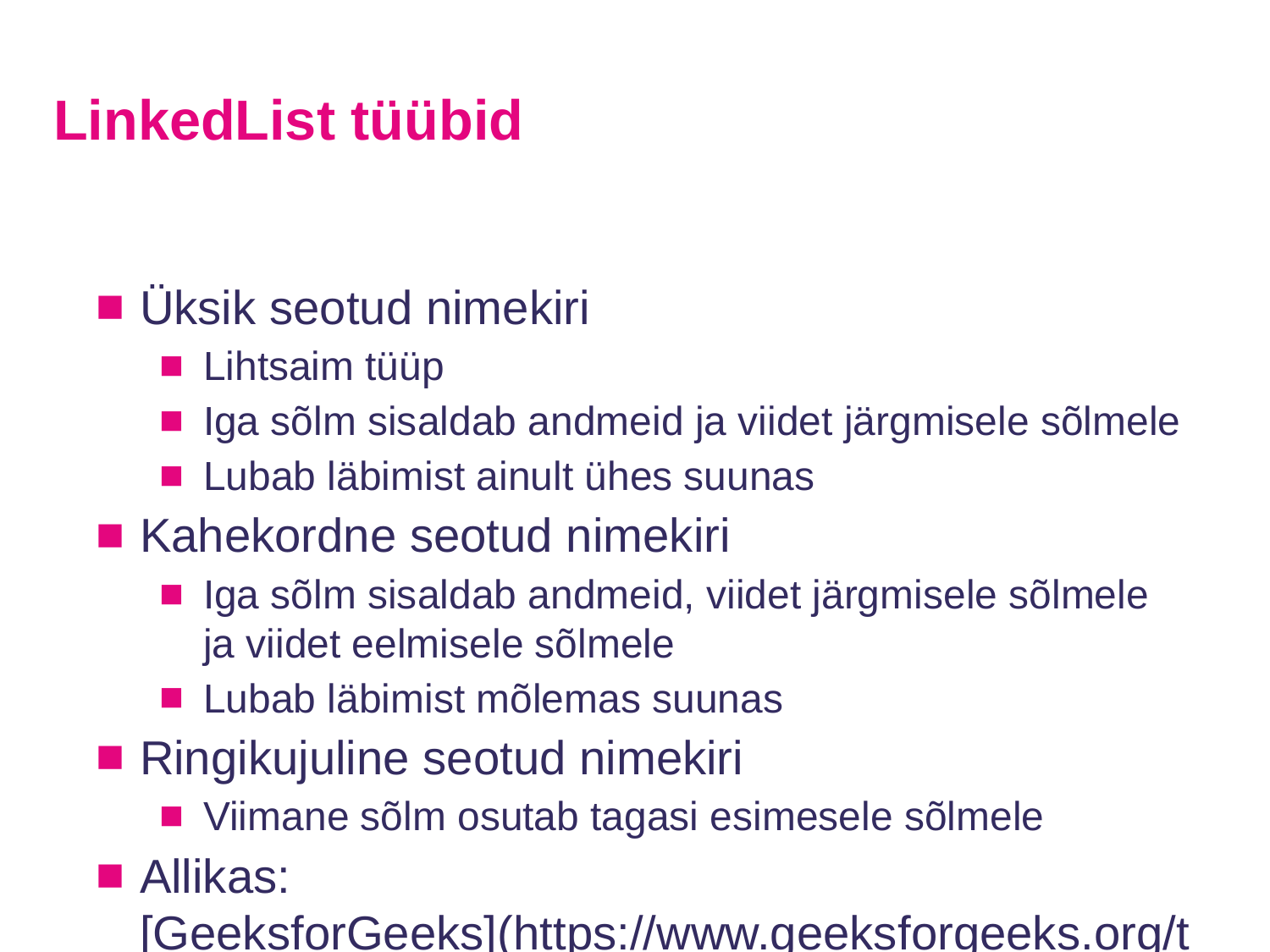

# LinkedList tüübid

Üksik seotud nimekiri
Lihtsaim tüüp
Iga sõlm sisaldab andmeid ja viidet järgmisele sõlmele
Lubab läbimist ainult ühes suunas
Kahekordne seotud nimekiri
Iga sõlm sisaldab andmeid, viidet järgmisele sõlmele ja viidet eelmisele sõlmele
Lubab läbimist mõlemas suunas
Ringikujuline seotud nimekiri
Viimane sõlm osutab tagasi esimesele sõlmele
Allikas: [GeeksforGeeks](https://www.geeksforgeeks.org/types-of-linked-list/)